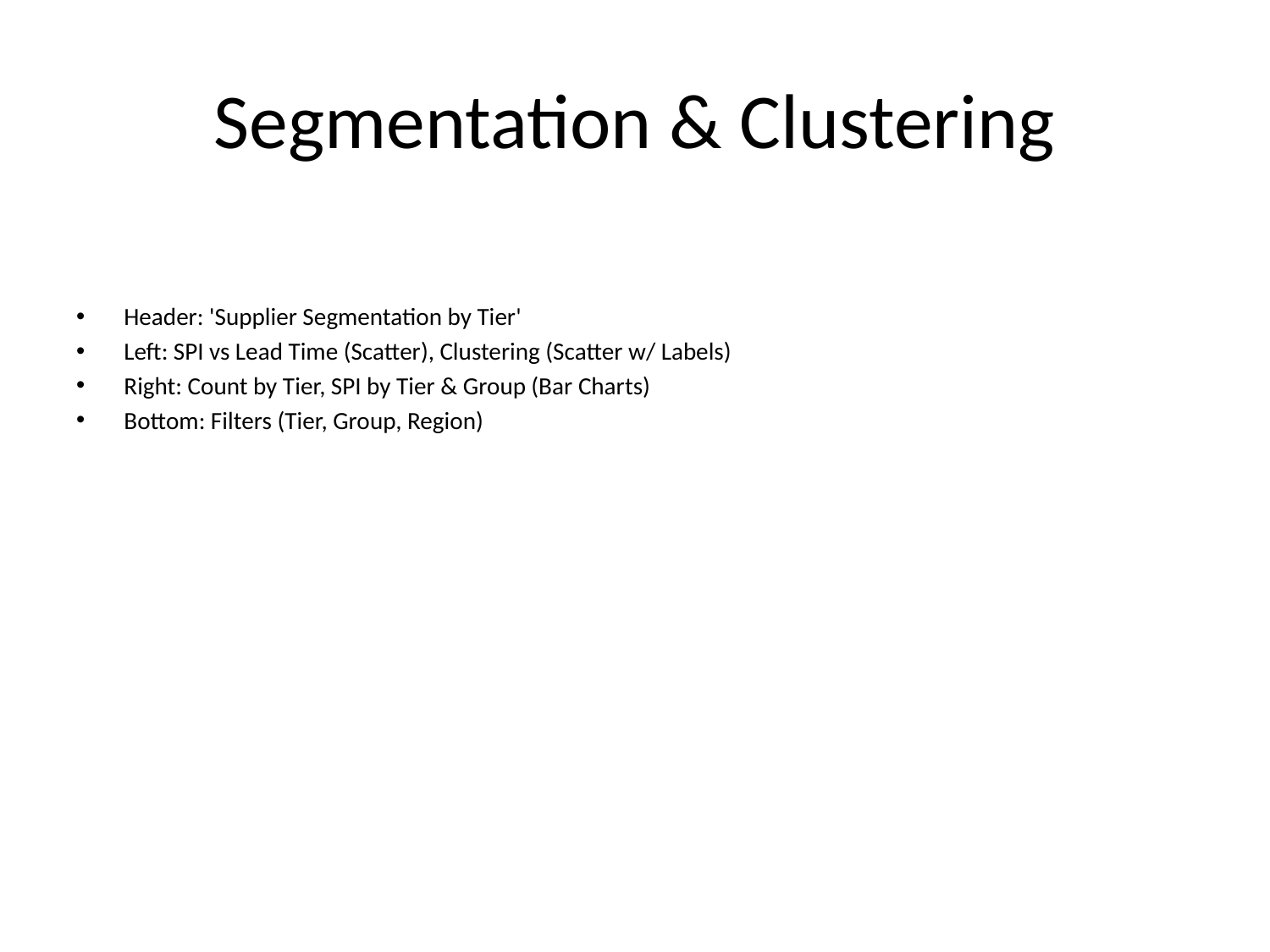

# Segmentation & Clustering

Header: 'Supplier Segmentation by Tier'
Left: SPI vs Lead Time (Scatter), Clustering (Scatter w/ Labels)
Right: Count by Tier, SPI by Tier & Group (Bar Charts)
Bottom: Filters (Tier, Group, Region)